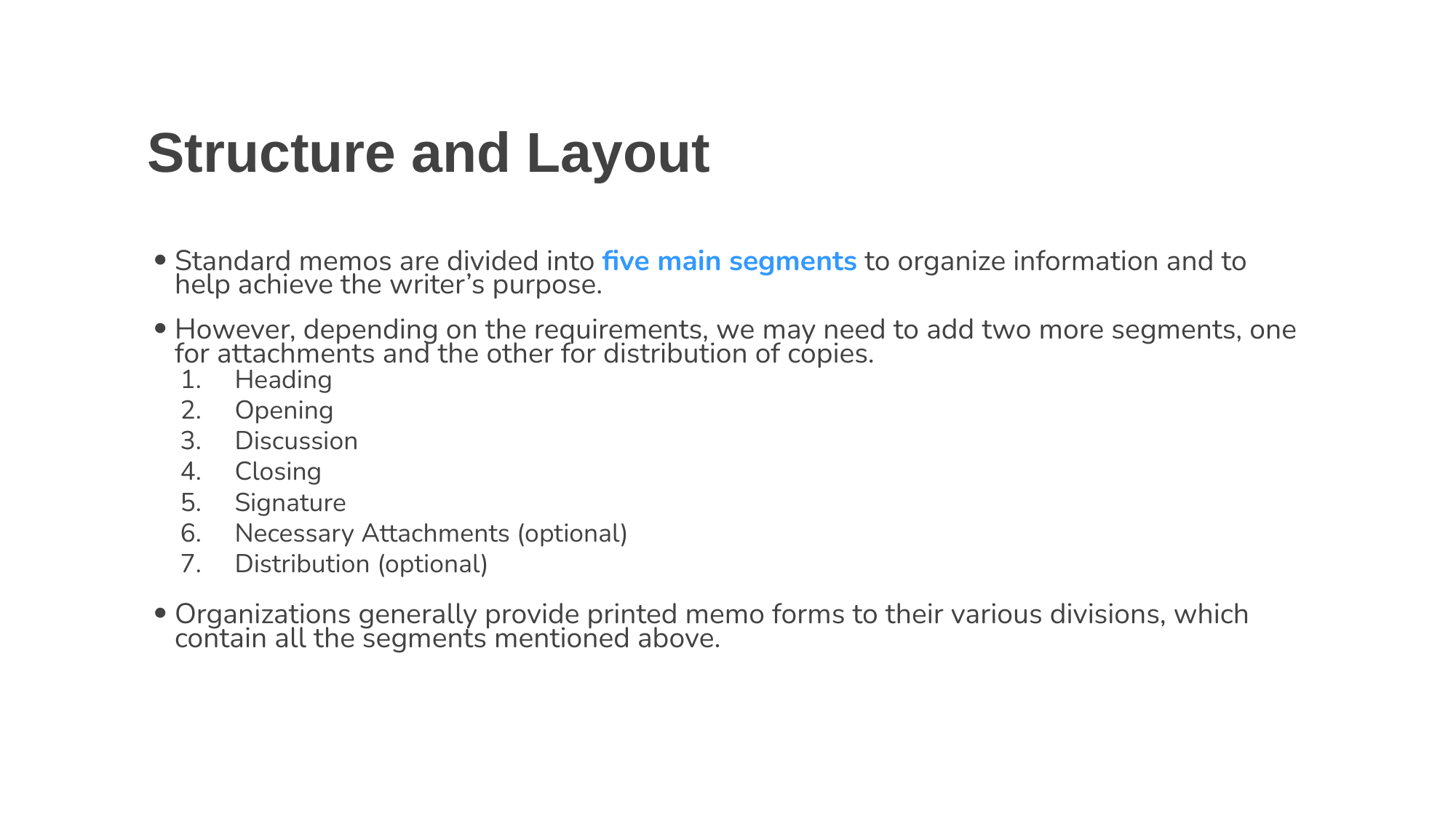

# Structure and Layout
Standard memos are divided into five main segments to organize information and to help achieve the writer’s purpose.
However, depending on the requirements, we may need to add two more segments, one for attachments and the other for distribution of copies.
Heading
Opening
Discussion
Closing
Signature
Necessary Attachments (optional)
Distribution (optional)
Organizations generally provide printed memo forms to their various divisions, which contain all the segments mentioned above.